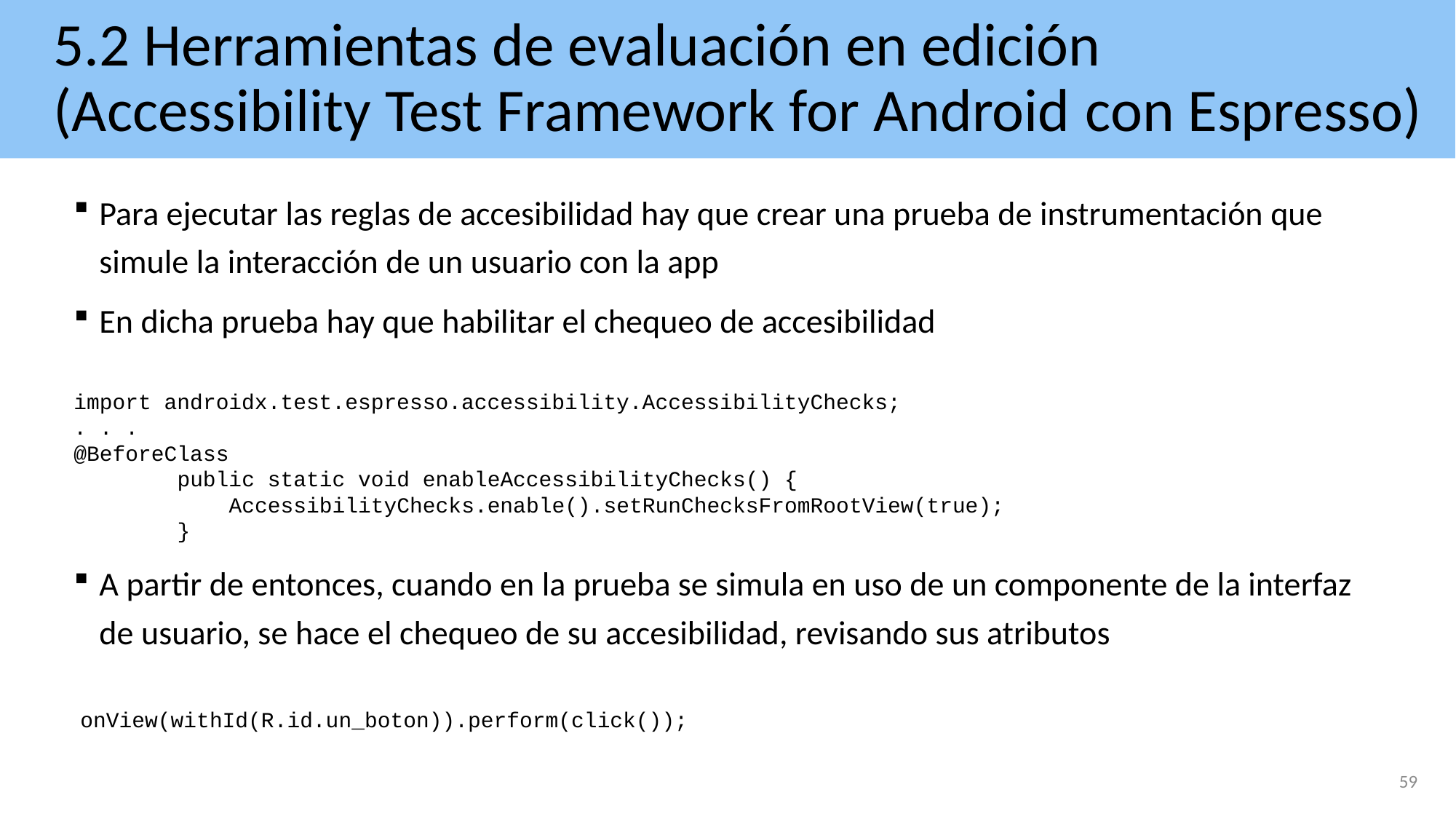

# 5.2 Herramientas de evaluación en edición (Accessibility Test Framework for Android con Espresso)
Para ejecutar las reglas de accesibilidad hay que crear una prueba de instrumentación que simule la interacción de un usuario con la app
En dicha prueba hay que habilitar el chequeo de accesibilidad

import androidx.test.espresso.accessibility.AccessibilityChecks;
. . .
@BeforeClass
        public static void enableAccessibilityChecks() {
            AccessibilityChecks.enable().setRunChecksFromRootView(true);
        }
A partir de entonces, cuando en la prueba se simula en uso de un componente de la interfaz de usuario, se hace el chequeo de su accesibilidad, revisando sus atributos

 onView(withId(R.id.un_boton)).perform(click());

59